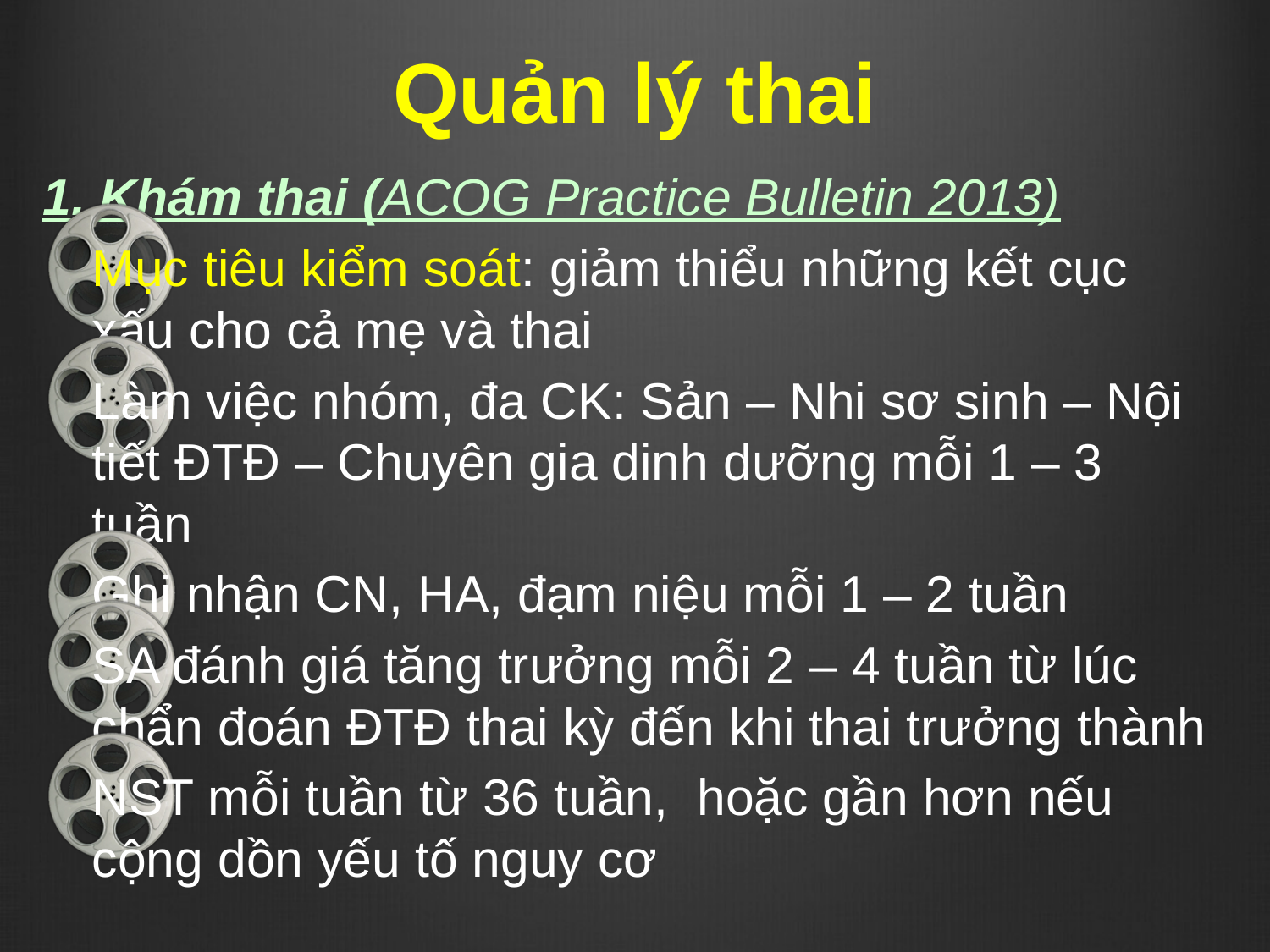

# Quản lý thai

1. Khám thai (ACOG Practice Bulletin 2013)
Mục tiêu kiểm soát: giảm thiểu những kết cục xấu cho cả mẹ và thai
Làm việc nhóm, đa CK: Sản – Nhi sơ sinh – Nội tiết ĐTĐ – Chuyên gia dinh dưỡng mỗi 1 – 3 tuần
Ghi nhận CN, HA, đạm niệu mỗi 1 – 2 tuần
SA đánh giá tăng trưởng mỗi 2 – 4 tuần từ lúc chẩn đoán ĐTĐ thai kỳ đến khi thai trưởng thành
NST mỗi tuần từ 36 tuần,  hoặc gần hơn nếu cộng dồn yếu tố nguy cơ